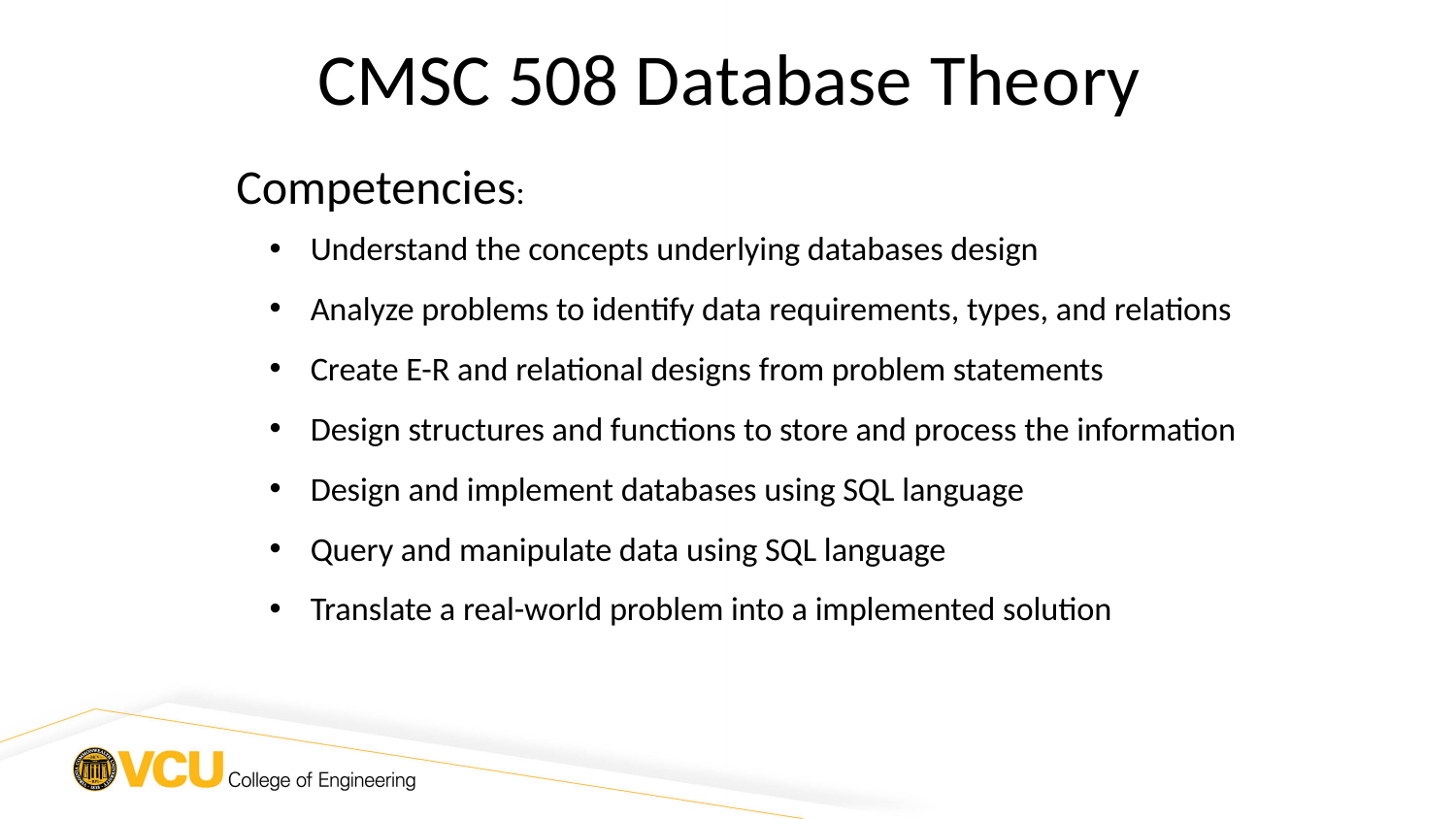

# CMSC 508 Database Theory
Competencies:
Understand the concepts underlying databases design
Analyze problems to identify data requirements, types, and relations
Create E-R and relational designs from problem statements
Design structures and functions to store and process the information
Design and implement databases using SQL language
Query and manipulate data using SQL language
Translate a real-world problem into a implemented solution